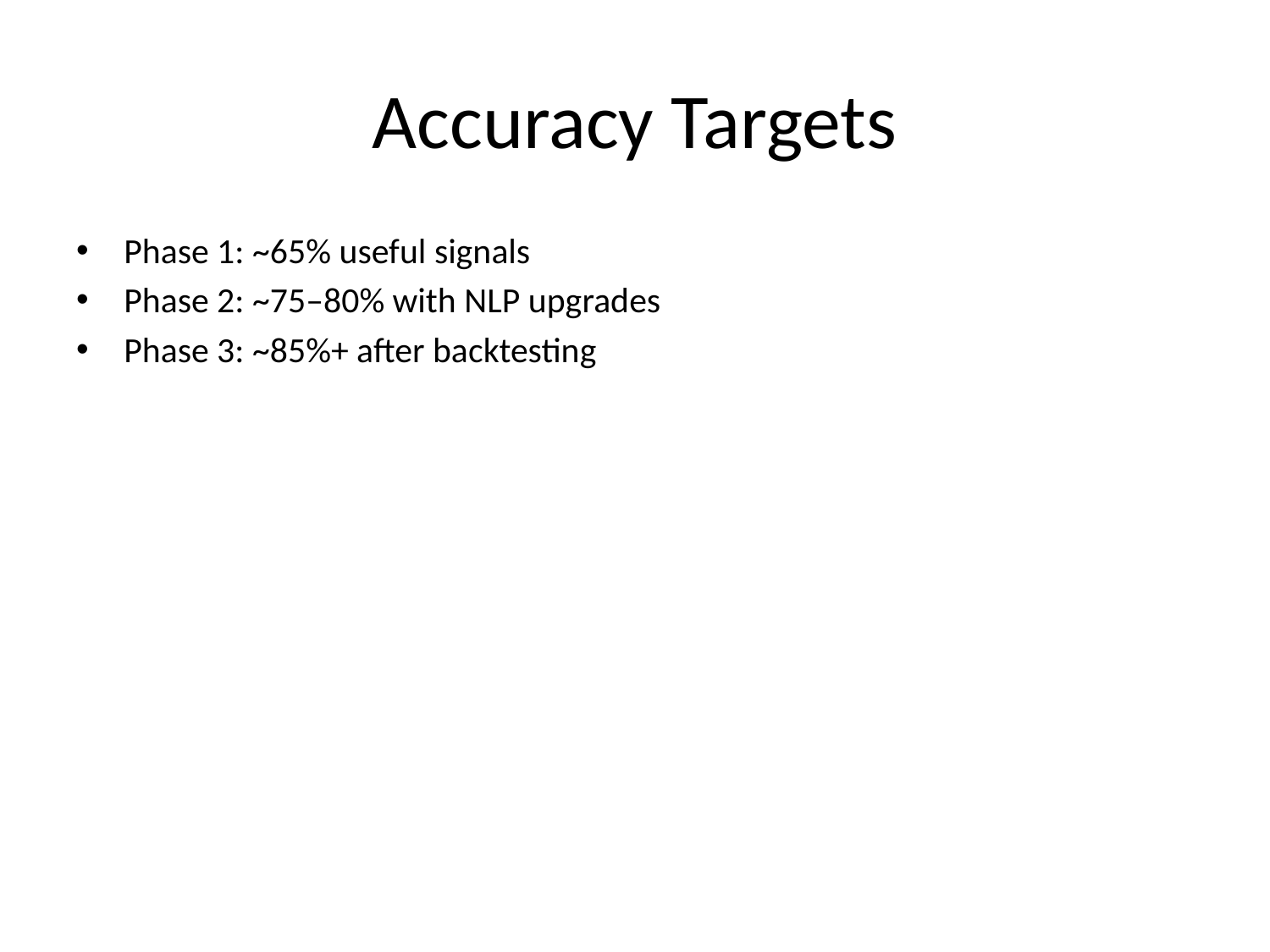

# Accuracy Targets
Phase 1: ~65% useful signals
Phase 2: ~75–80% with NLP upgrades
Phase 3: ~85%+ after backtesting